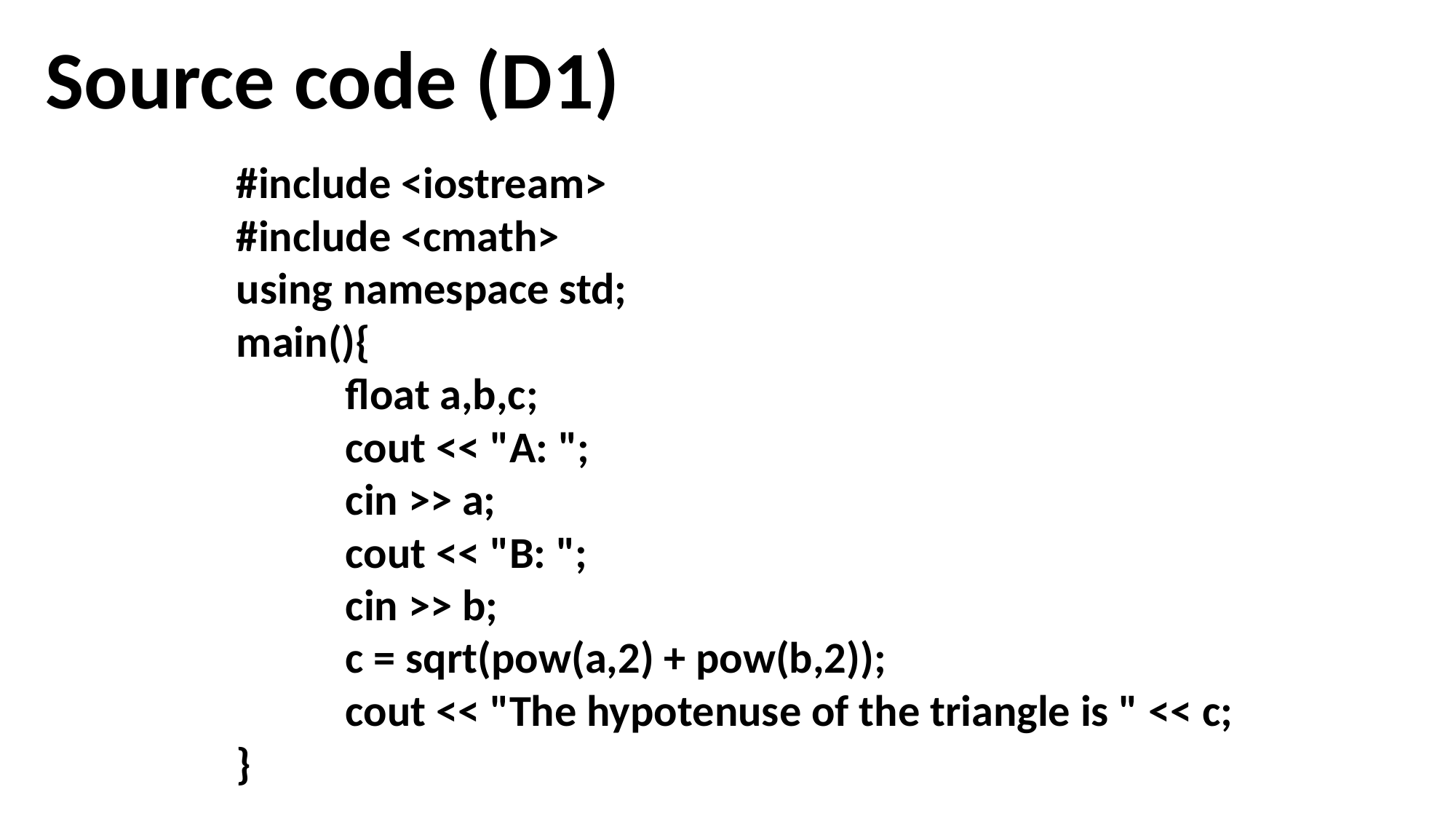

Source code (D1)
#include <iostream>
#include <cmath>
using namespace std;
main(){
	float a,b,c;
	cout << "A: ";
	cin >> a;
	cout << "B: ";
	cin >> b;
	c = sqrt(pow(a,2) + pow(b,2));
	cout << "The hypotenuse of the triangle is " << c;
}